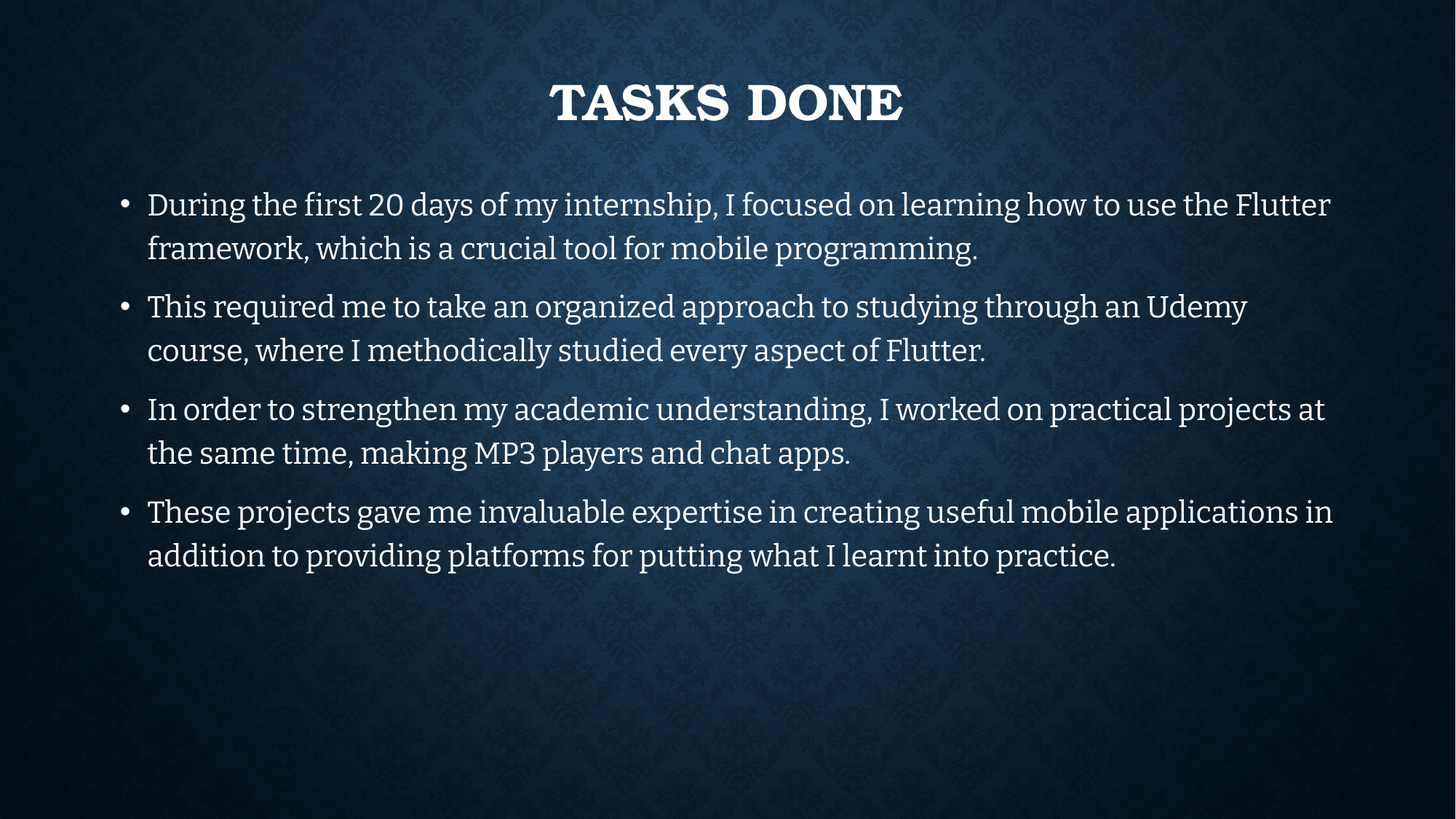

# Tasks done
During the first 20 days of my internship, I focused on learning how to use the Flutter framework, which is a crucial tool for mobile programming.
This required me to take an organized approach to studying through an Udemy course, where I methodically studied every aspect of Flutter.
In order to strengthen my academic understanding, I worked on practical projects at the same time, making MP3 players and chat apps.
These projects gave me invaluable expertise in creating useful mobile applications in addition to providing platforms for putting what I learnt into practice.